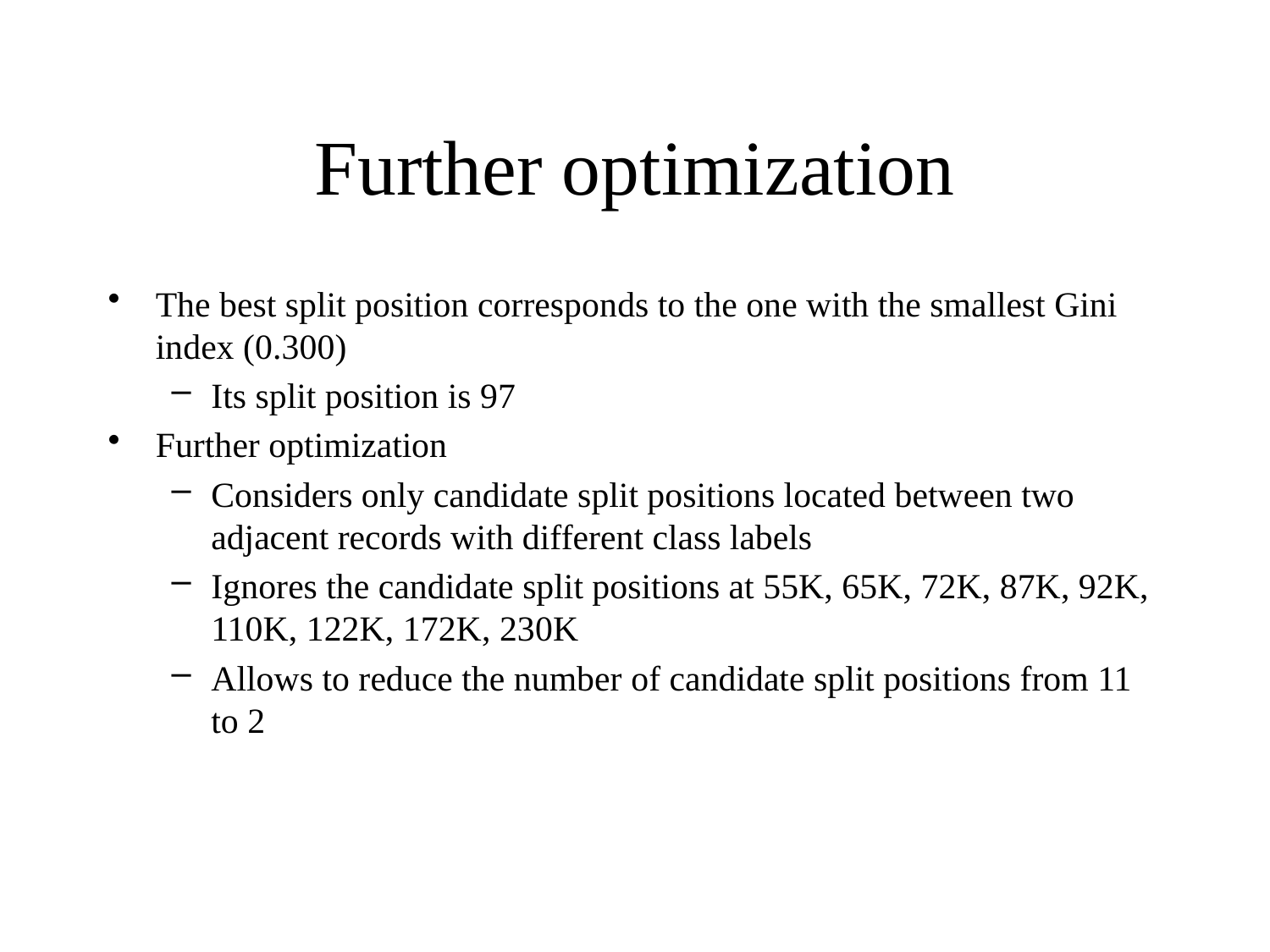

# Further optimization
The best split position corresponds to the one with the smallest Gini index (0.300)
Its split position is 97
Further optimization
Considers only candidate split positions located between two adjacent records with different class labels
Ignores the candidate split positions at 55K, 65K, 72K, 87K, 92K, 110K, 122K, 172K, 230K
Allows to reduce the number of candidate split positions from 11 to 2